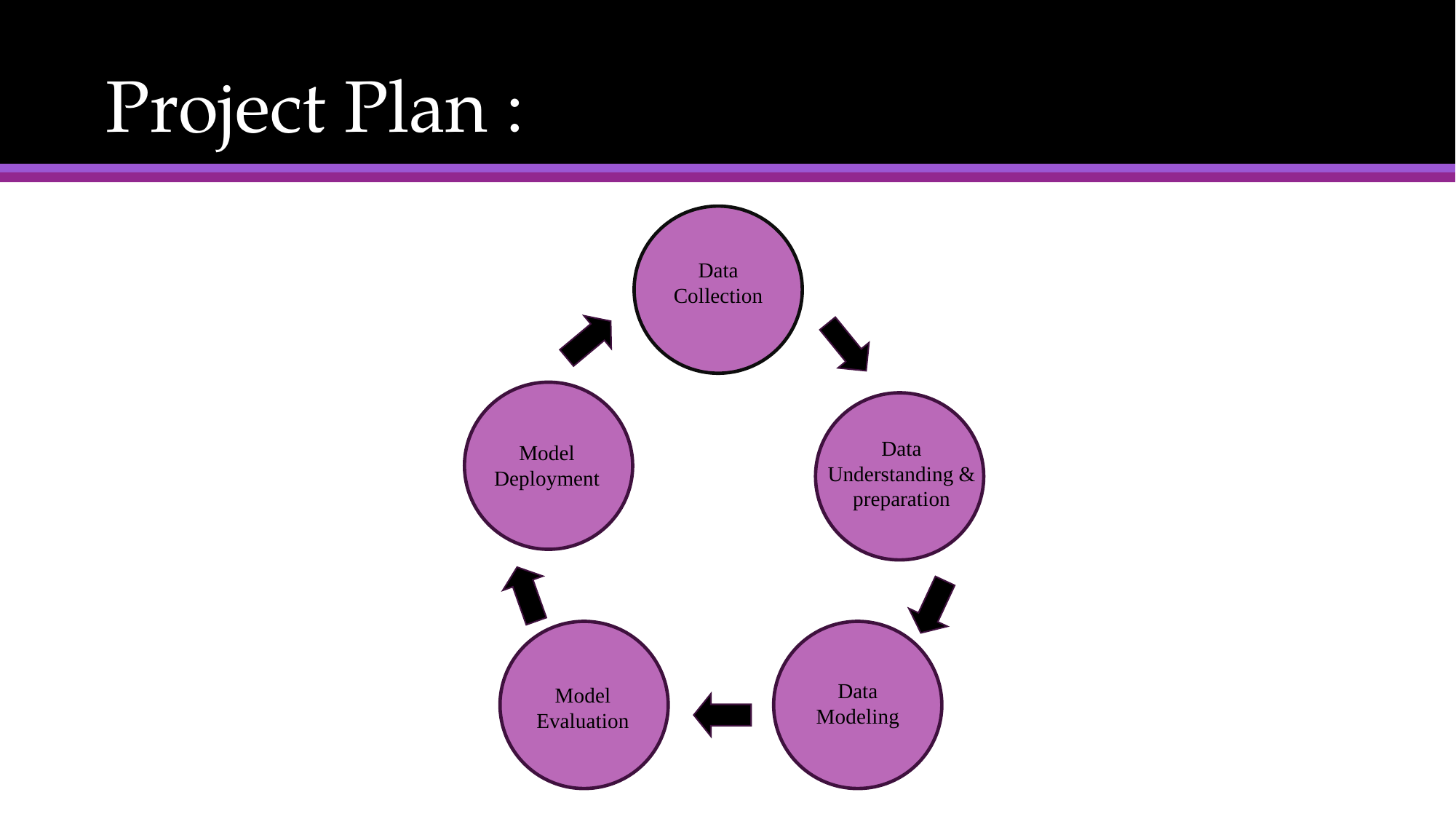

# Project Plan :

Data
Collection

Data Understanding & preparation
Model
Deployment

Data
Modeling
Model
Evaluation